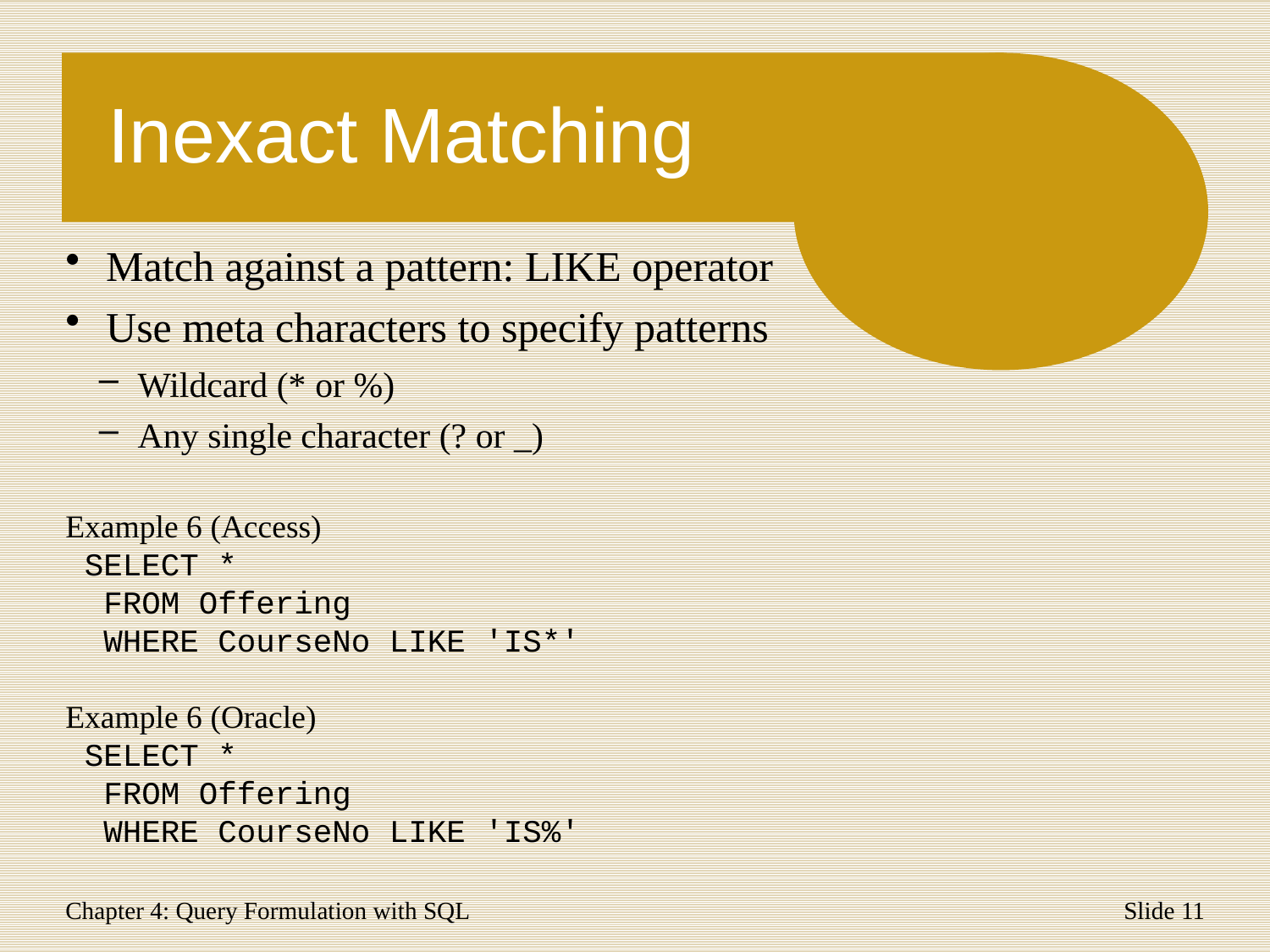

# Inexact Matching
 Match against a pattern: LIKE operator
 Use meta characters to specify patterns
 Wildcard (* or %)
 Any single character (? or _)

Example 6 (Access)
 SELECT *
  FROM Offering
  WHERE CourseNo LIKE 'IS*'

Example 6 (Oracle)
 SELECT *
  FROM Offering
  WHERE CourseNo LIKE 'IS%'